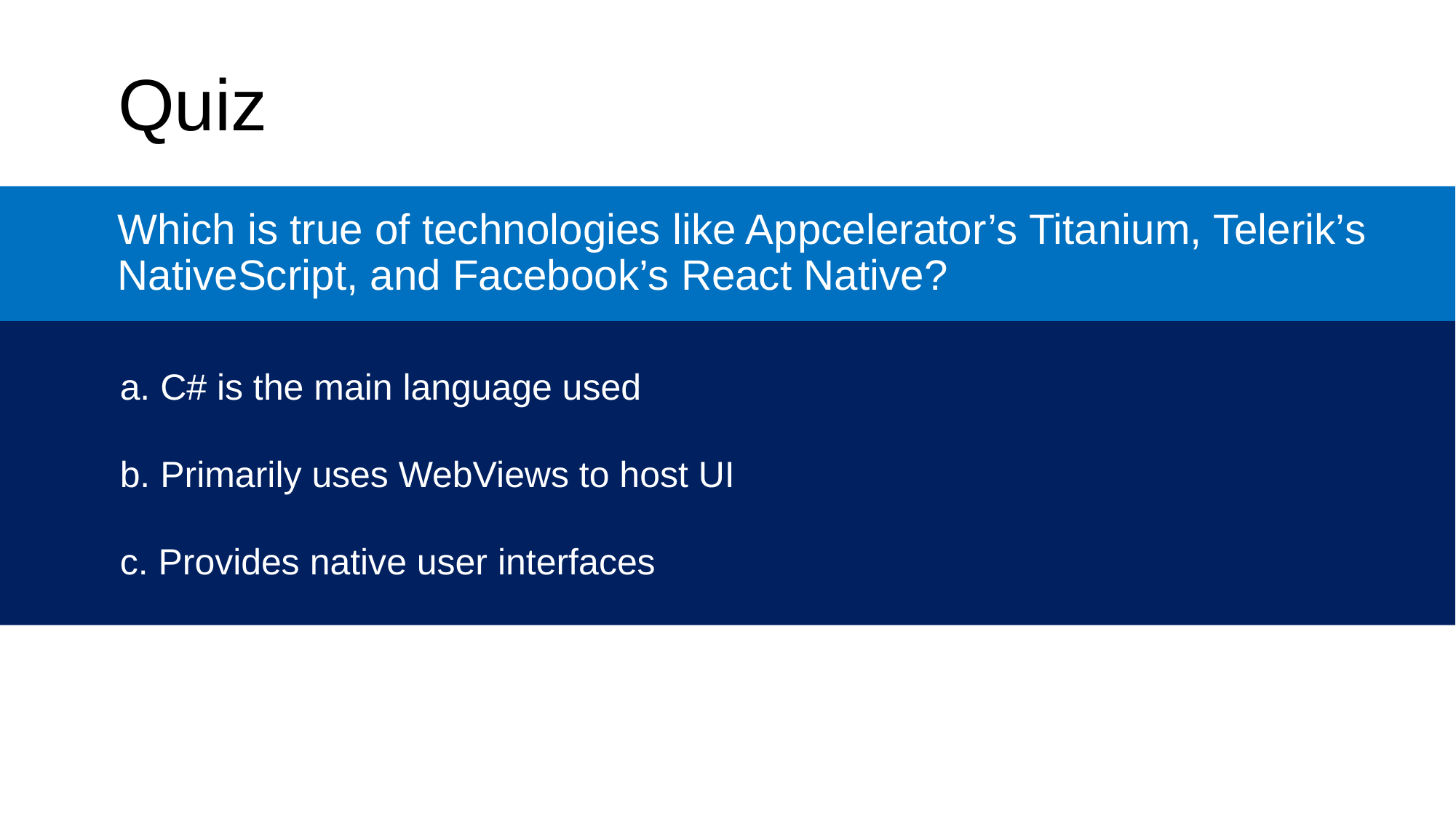

# Quiz

Which is true of technologies like Appcelerator’s Titanium, Telerik’s NativeScript, and Facebook’s React Native?
a. C# is the main language used

b. Primarily uses WebViews to host UI

c. Provides native user interfaces